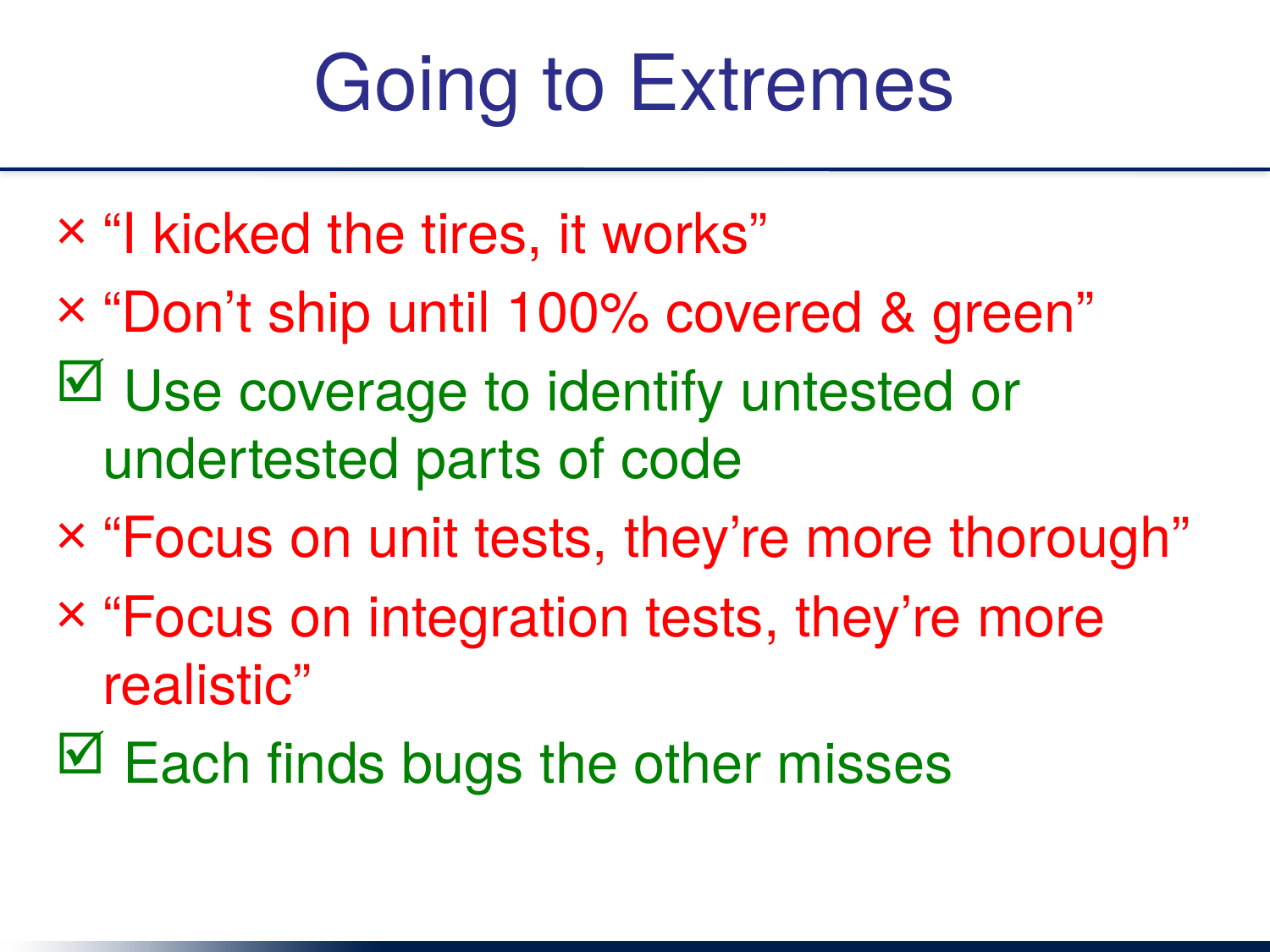

# Going to Extremes
“I kicked the tires, it works”
“Don’t ship until 100% covered & green”
 Use coverage to identify untested or undertested parts of code
“Focus on unit tests, they’re more thorough”
“Focus on integration tests, they’re more realistic”
 Each finds bugs the other misses